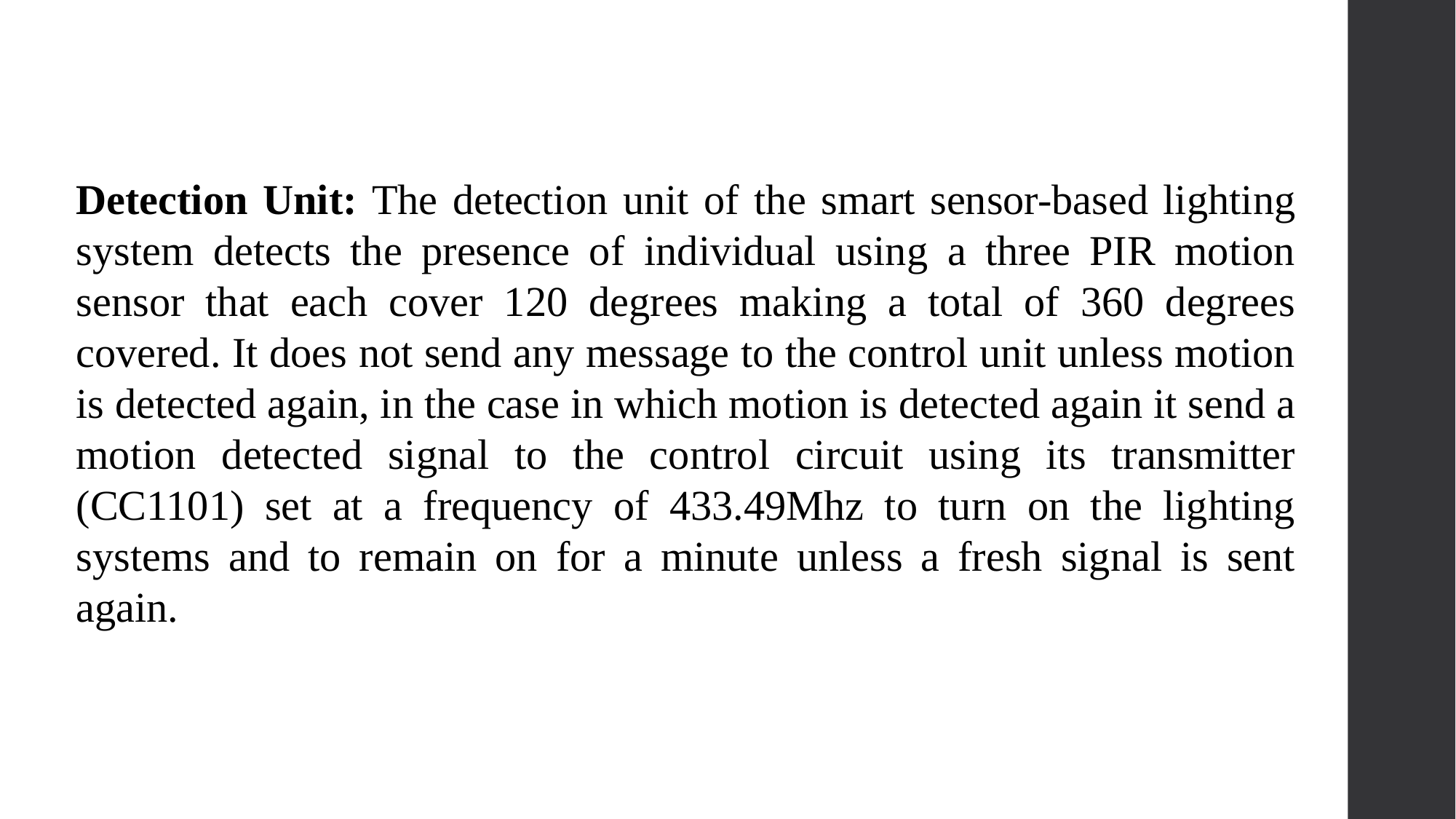

Detection Unit: The detection unit of the smart sensor-based lighting system detects the presence of individual using a three PIR motion sensor that each cover 120 degrees making a total of 360 degrees covered. It does not send any message to the control unit unless motion is detected again, in the case in which motion is detected again it send a motion detected signal to the control circuit using its transmitter (CC1101) set at a frequency of 433.49Mhz to turn on the lighting systems and to remain on for a minute unless a fresh signal is sent again.